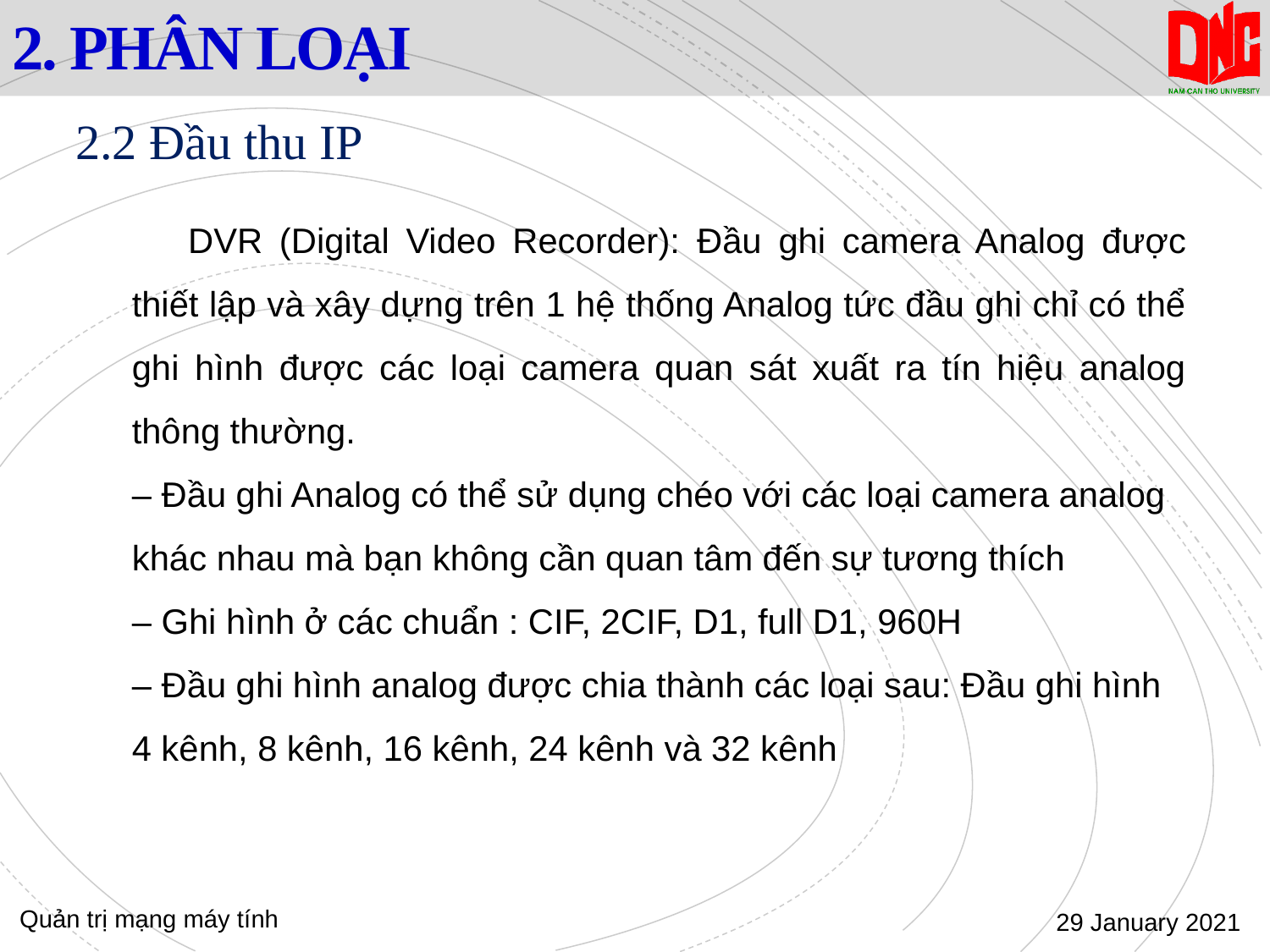

# 2. PHÂN LOẠI
2.2 Đầu thu IP
	DVR (Digital Video Recorder): Đầu ghi camera Analog được thiết lập và xây dựng trên 1 hệ thống Analog tức đầu ghi chỉ có thể ghi hình được các loại camera quan sát xuất ra tín hiệu analog thông thường.
– Đầu ghi Analog có thể sử dụng chéo với các loại camera analog khác nhau mà bạn không cần quan tâm đến sự tương thích
– Ghi hình ở các chuẩn : CIF, 2CIF, D1, full D1, 960H
– Đầu ghi hình analog được chia thành các loại sau: Đầu ghi hình 4 kênh, 8 kênh, 16 kênh, 24 kênh và 32 kênh
Quản trị mạng máy tính
29 January 2021